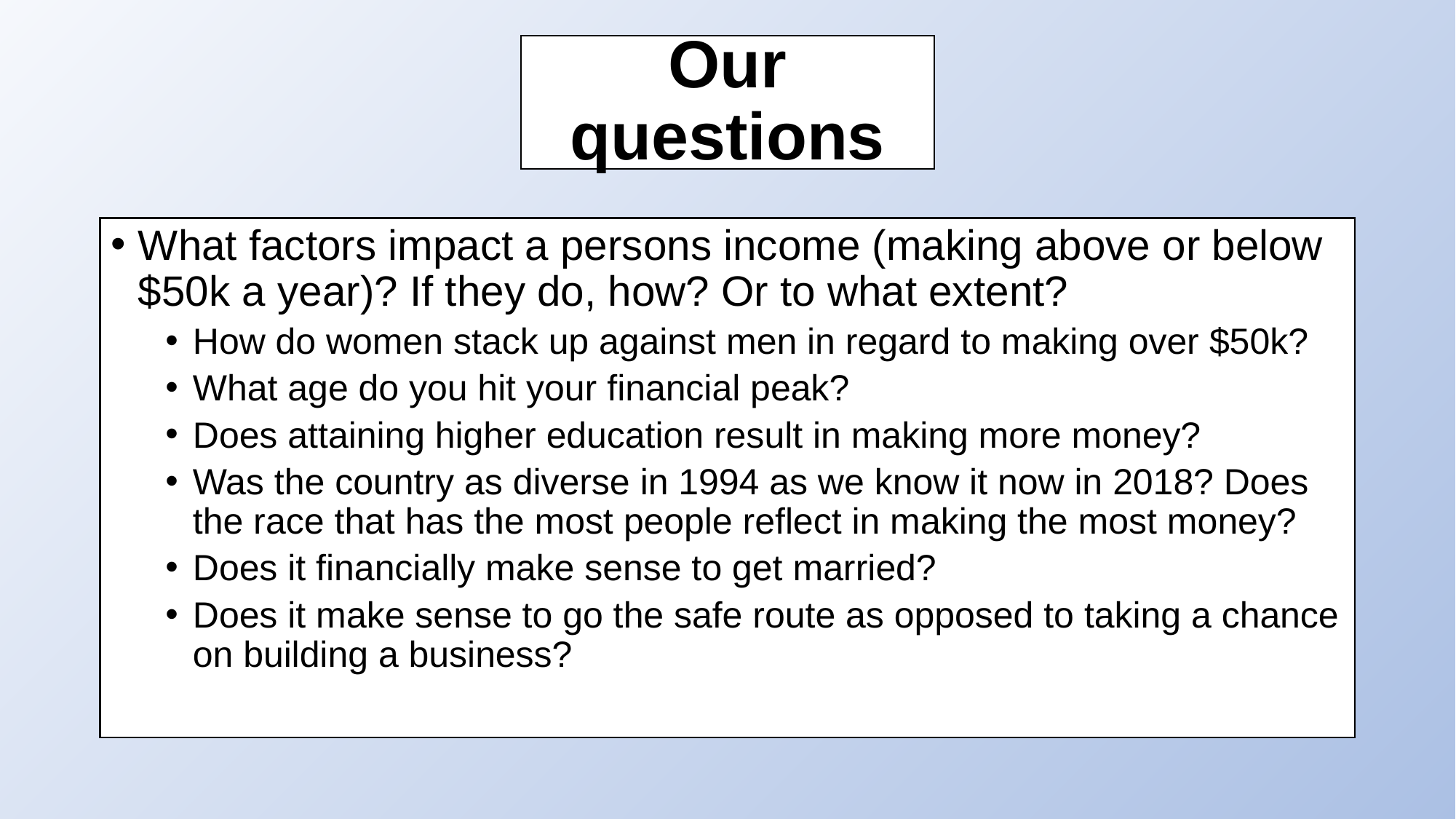

# Our questions
What factors impact a persons income (making above or below $50k a year)? If they do, how? Or to what extent?
How do women stack up against men in regard to making over $50k?
What age do you hit your financial peak?
Does attaining higher education result in making more money?
Was the country as diverse in 1994 as we know it now in 2018? Does the race that has the most people reflect in making the most money?
Does it financially make sense to get married?
Does it make sense to go the safe route as opposed to taking a chance on building a business?